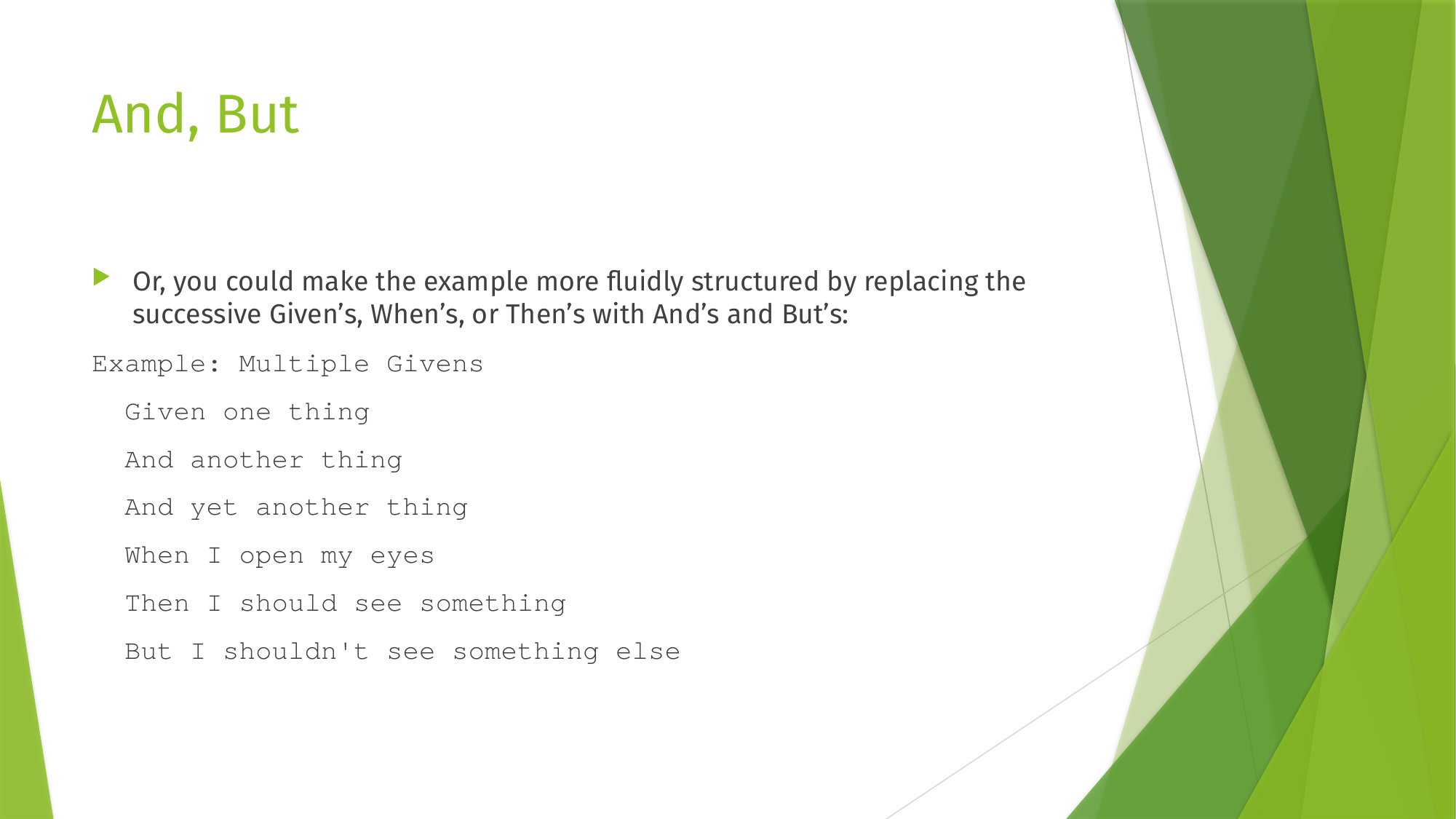

# And, But
Or, you could make the example more fluidly structured by replacing the successive Given’s, When’s, or Then’s with And’s and But’s:
Example: Multiple Givens
  Given one thing
  And another thing
  And yet another thing
  When I open my eyes
  Then I should see something
  But I shouldn't see something else